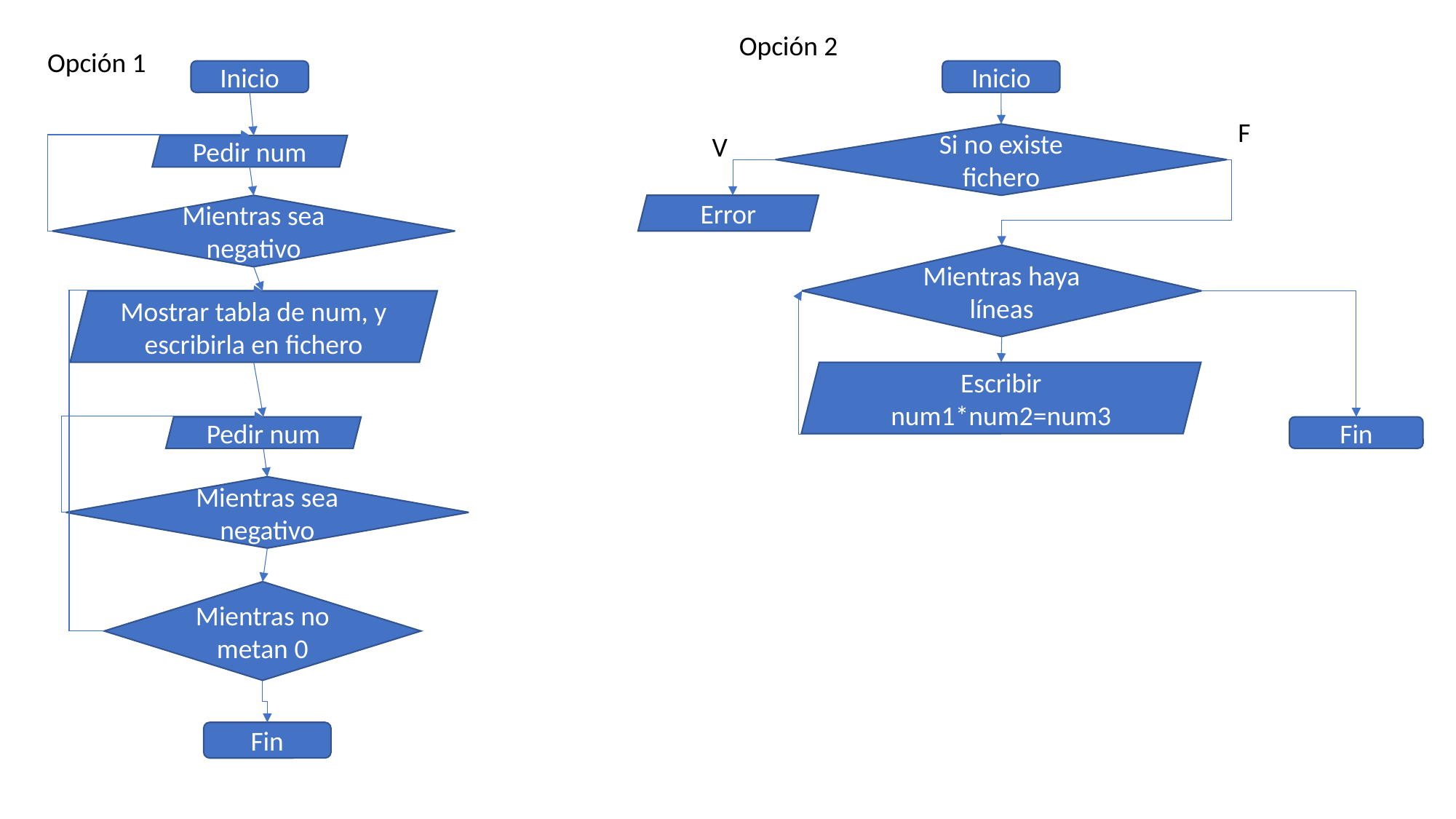

Opción 2
Opción 1
Inicio
Inicio
F
V
Si no existe fichero
Pedir num
Mientras sea negativo
Error
Mientras haya líneas
Mostrar tabla de num, y escribirla en fichero
Escribir num1*num2=num3
Pedir num
Fin
Mientras sea negativo
Mientras no metan 0
Fin